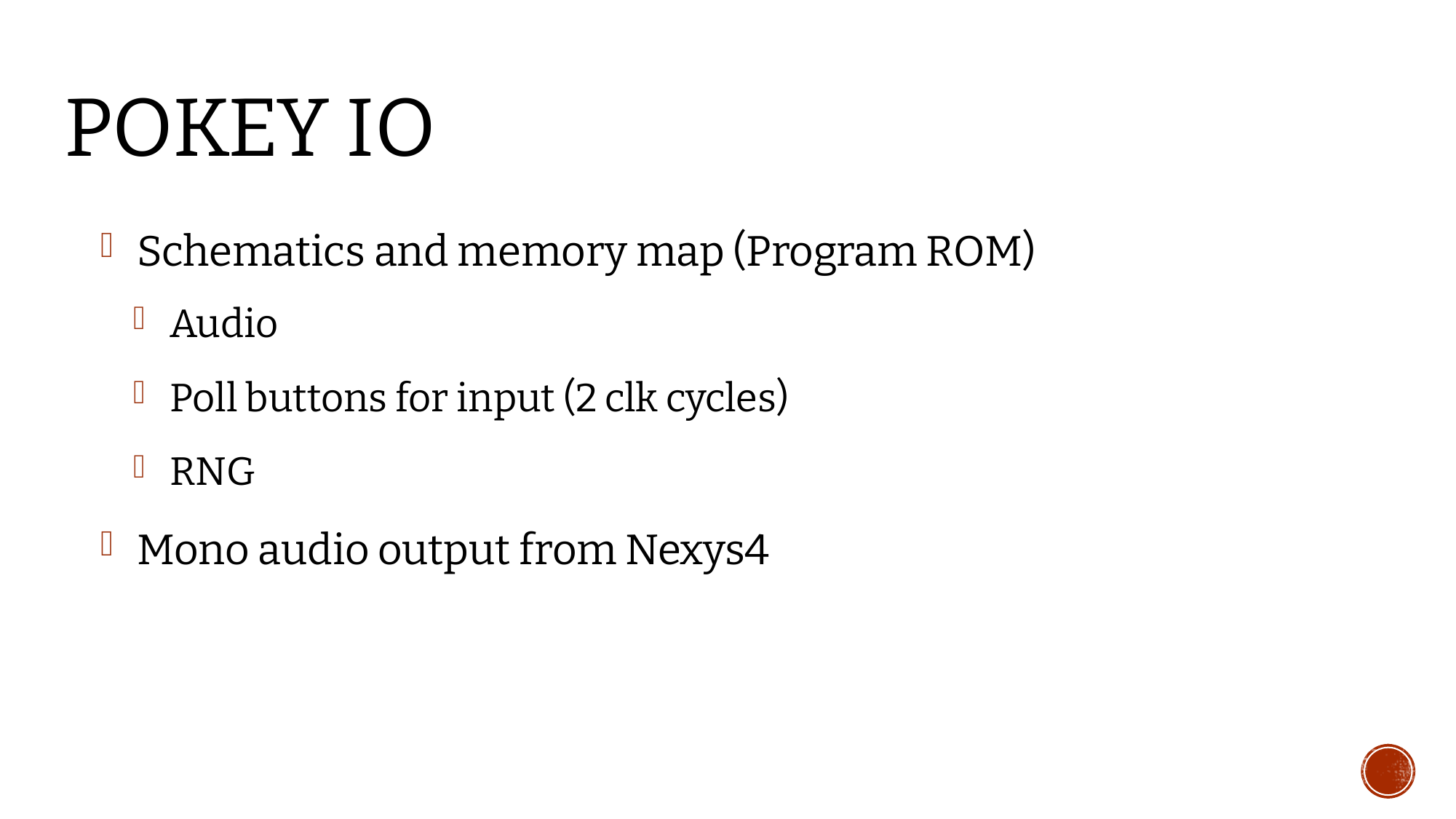

# POKEY IO
Schematics and memory map (Program ROM)
Audio
Poll buttons for input (2 clk cycles)
RNG
Mono audio output from Nexys4